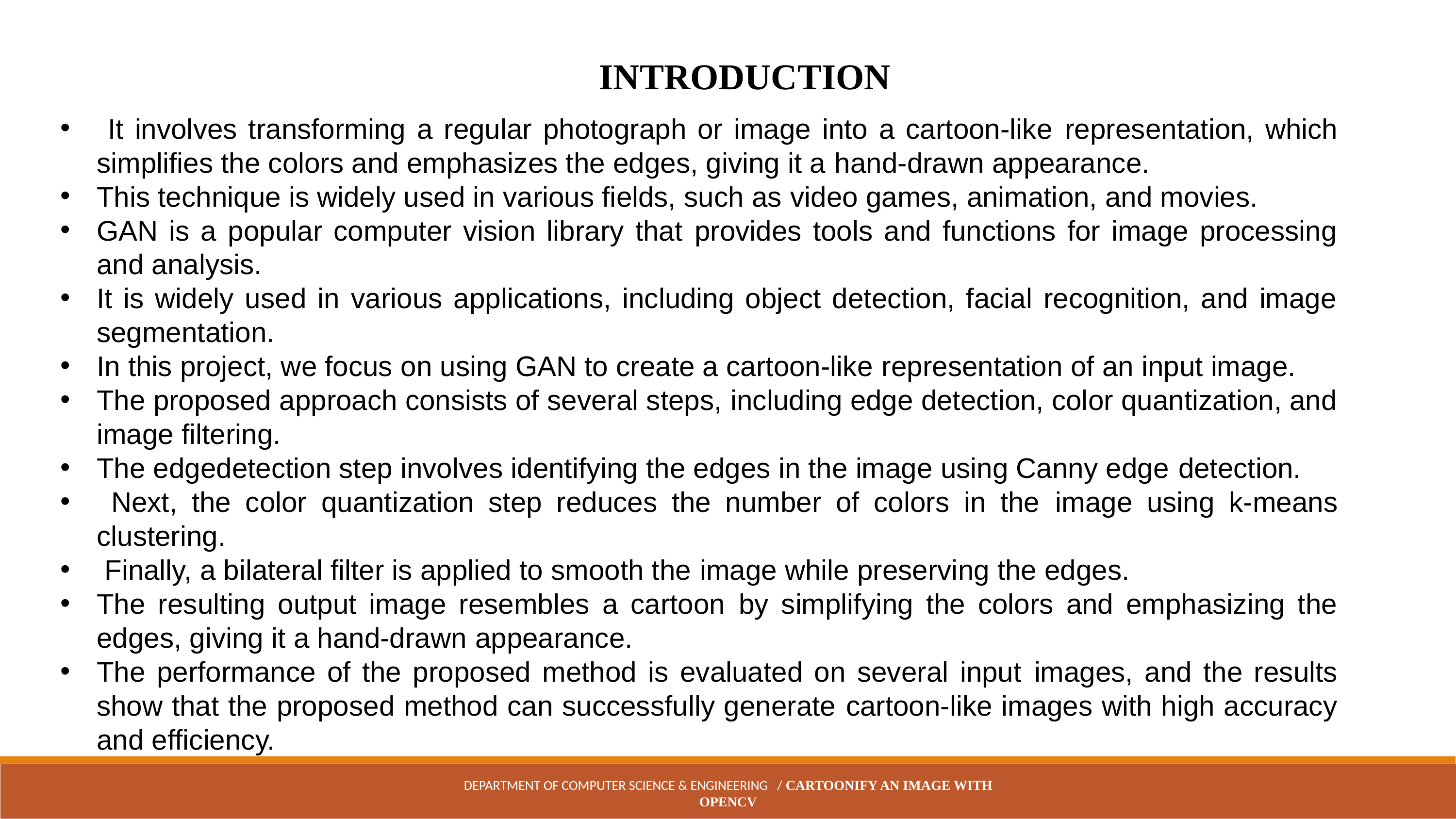

INTRODUCTION
 It involves transforming a regular photograph or image into a cartoon-like representation, which simplifies the colors and emphasizes the edges, giving it a hand-drawn appearance.
This technique is widely used in various fields, such as video games, animation, and movies.
GAN is a popular computer vision library that provides tools and functions for image processing and analysis.
It is widely used in various applications, including object detection, facial recognition, and image segmentation.
In this project, we focus on using GAN to create a cartoon-like representation of an input image.
The proposed approach consists of several steps, including edge detection, color quantization, and image filtering.
The edgedetection step involves identifying the edges in the image using Canny edge detection.
 Next, the color quantization step reduces the number of colors in the image using k-means clustering.
 Finally, a bilateral filter is applied to smooth the image while preserving the edges.
The resulting output image resembles a cartoon by simplifying the colors and emphasizing the edges, giving it a hand-drawn appearance.
The performance of the proposed method is evaluated on several input images, and the results show that the proposed method can successfully generate cartoon-like images with high accuracy and efficiency.

DEPARTMENT OF COMPUTER SCIENCE & ENGINEERING   / CARTOONIFY AN IMAGE WITH OPENCV
6